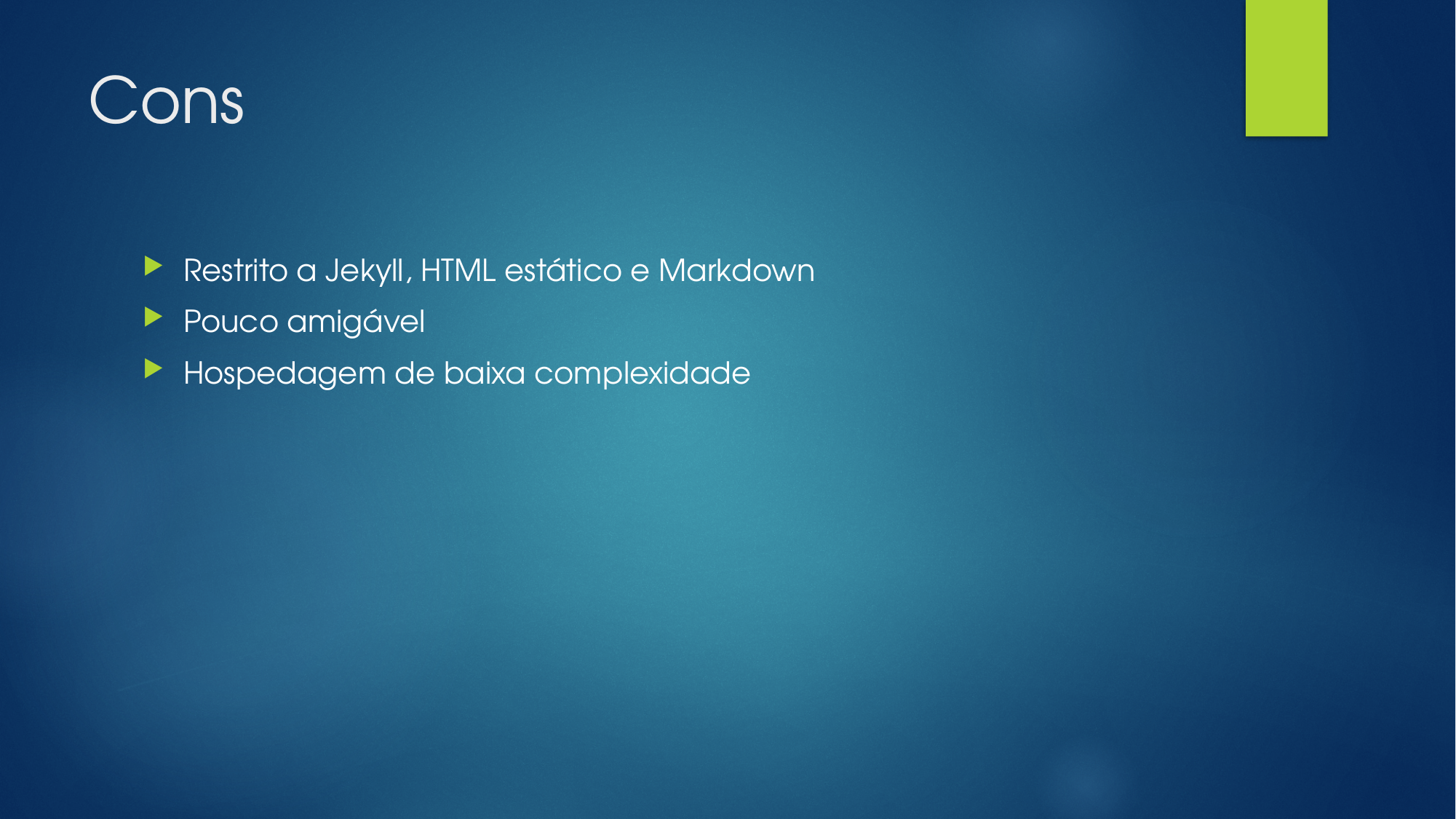

# Cons
Restrito a Jekyll, HTML estático e Markdown
Pouco amigável
Hospedagem de baixa complexidade